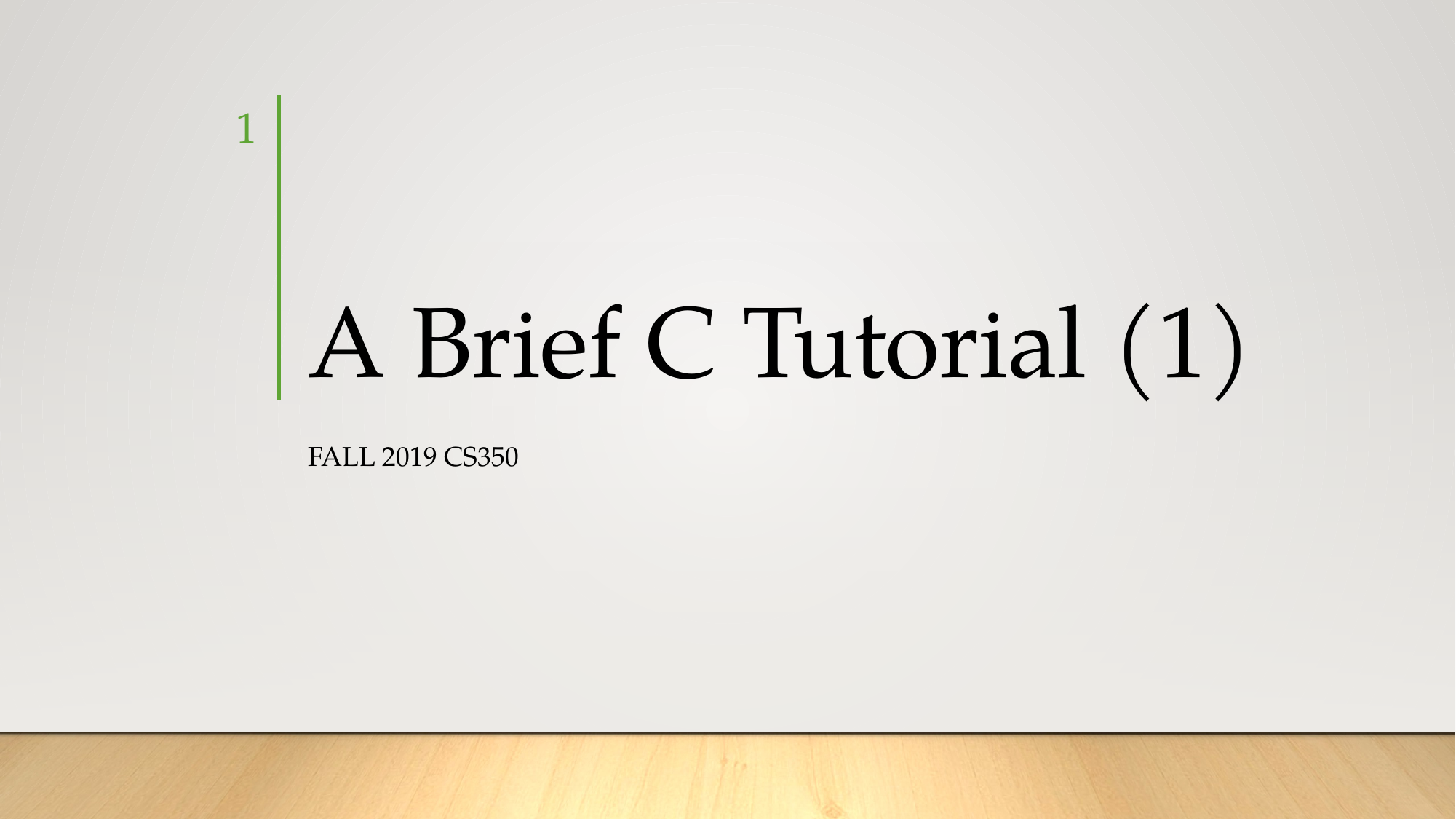

1
# A Brief C Tutorial (1)
Fall 2019 CS350